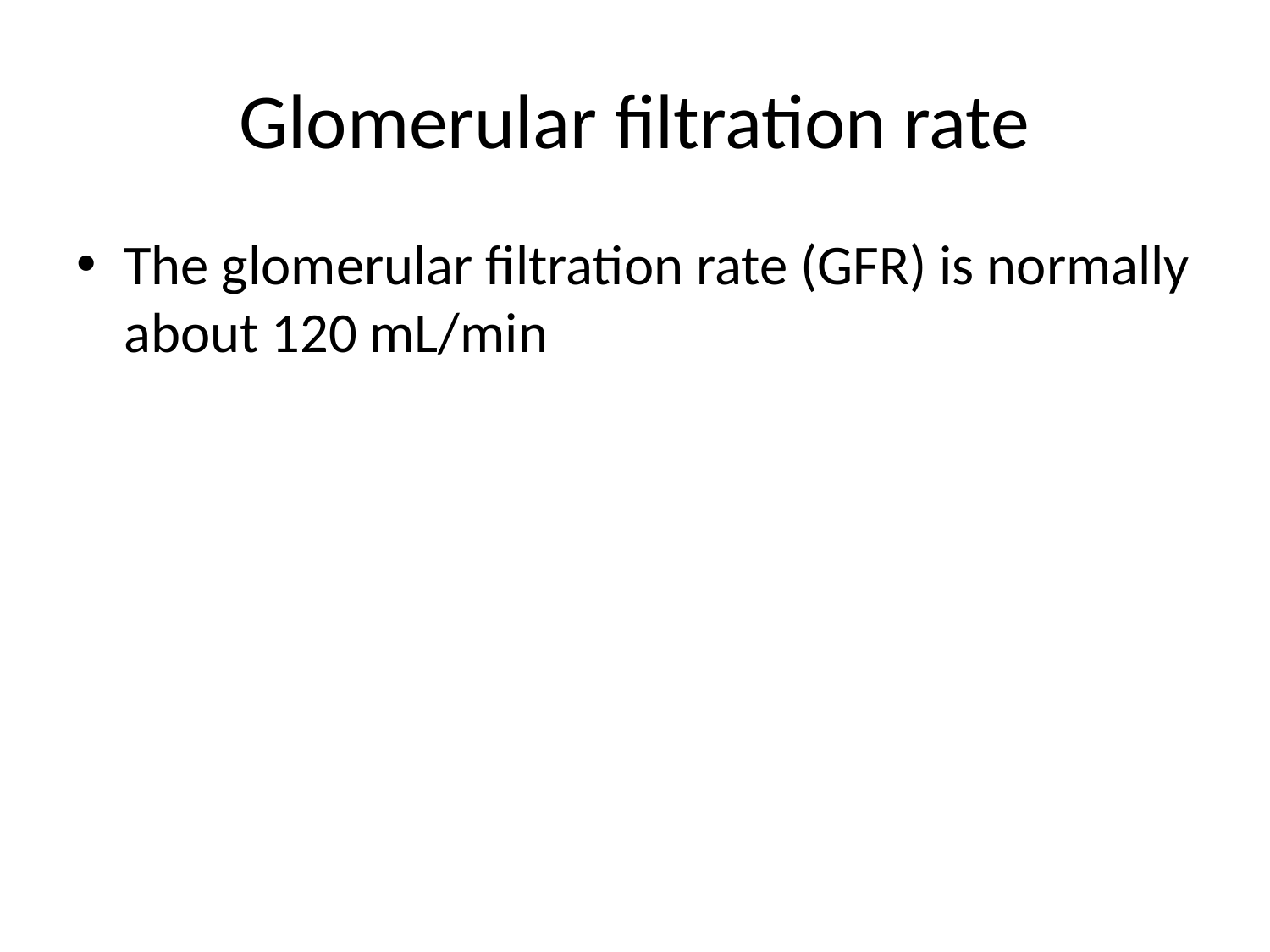

# Glomerular filtration rate
The glomerular filtration rate (GFR) is normally about 120 mL/min